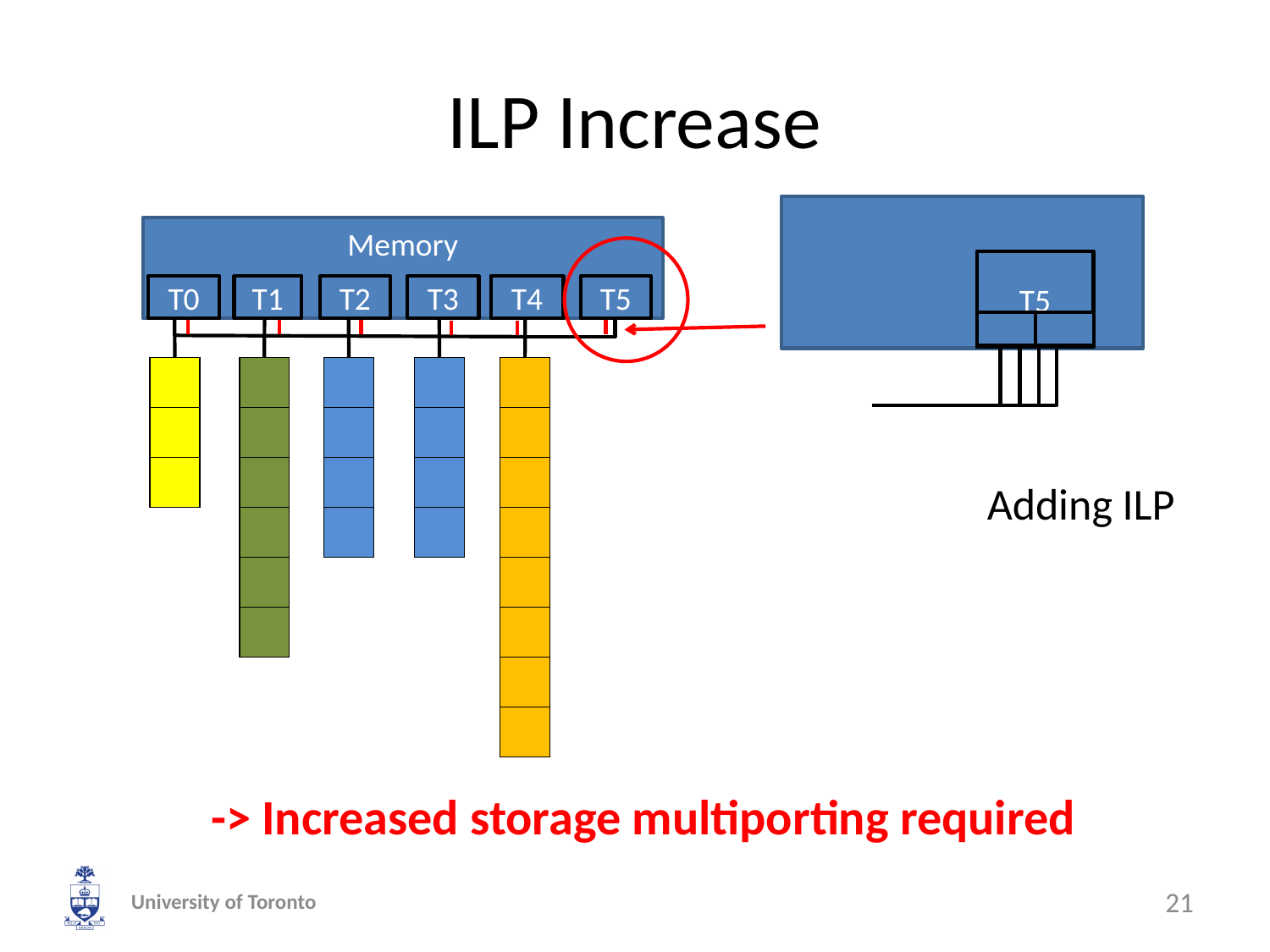

# ILP Increase

T5
Memory

T0
T1
T2
T3
T4
T5

Adding ILP
-> Increased storage multiporting required
University of Toronto
21